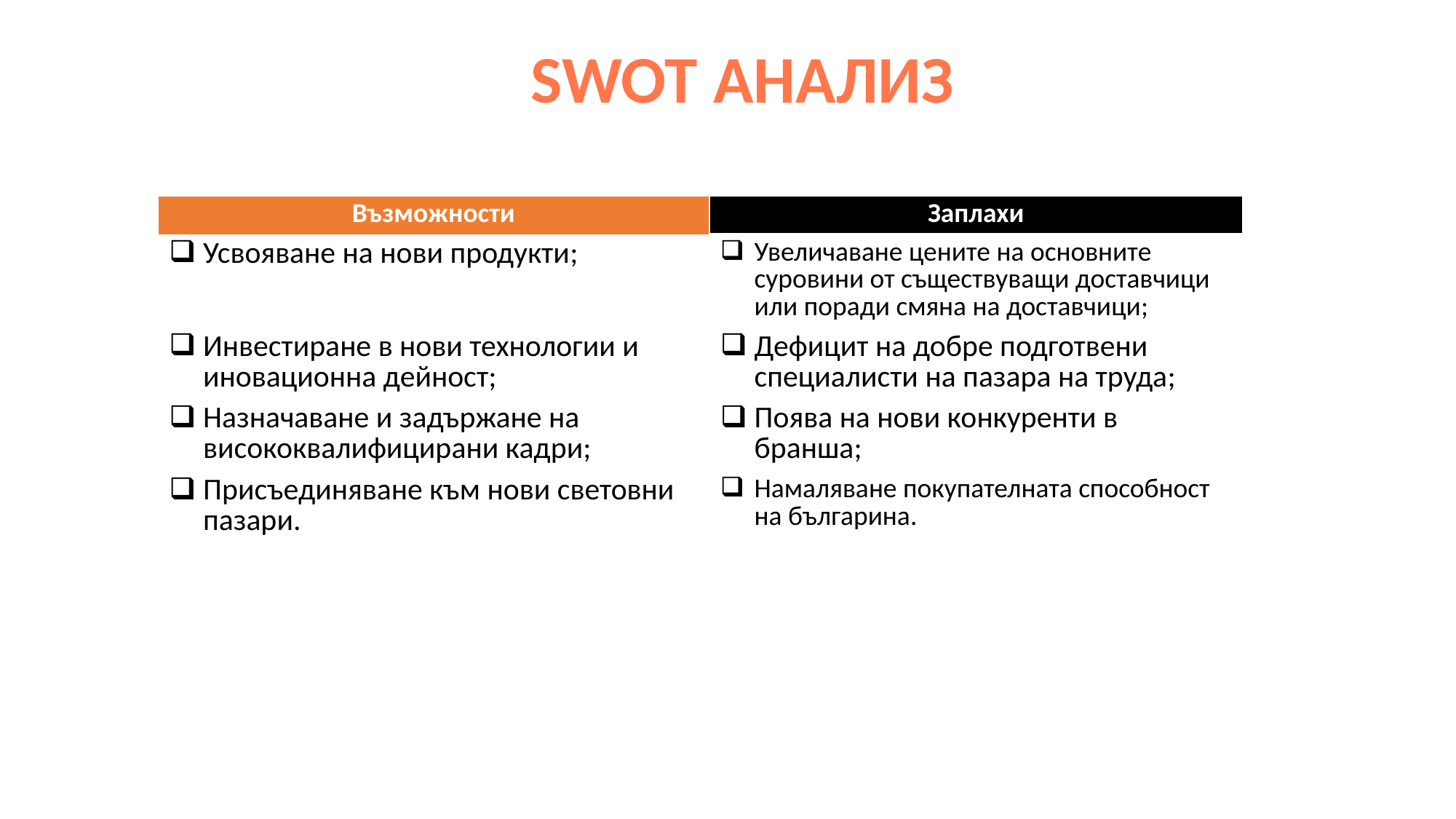

# SWOT АНАЛИЗ
| Възможности | Заплахи |
| --- | --- |
| Усвояване на нови продукти; | Увеличаване цените на основните суровини от съществуващи доставчици или поради смяна на доставчици; |
| Инвестиране в нови технологии и иновационна дейност; | Дефицит на добре подготвени специалисти на пазара на труда; |
| Назначаване и задържане на висококвалифицирани кадри; | Поява на нови конкуренти в бранша; |
| Присъединяване към нови световни пазари. | Намаляване покупателната способност на българина. |